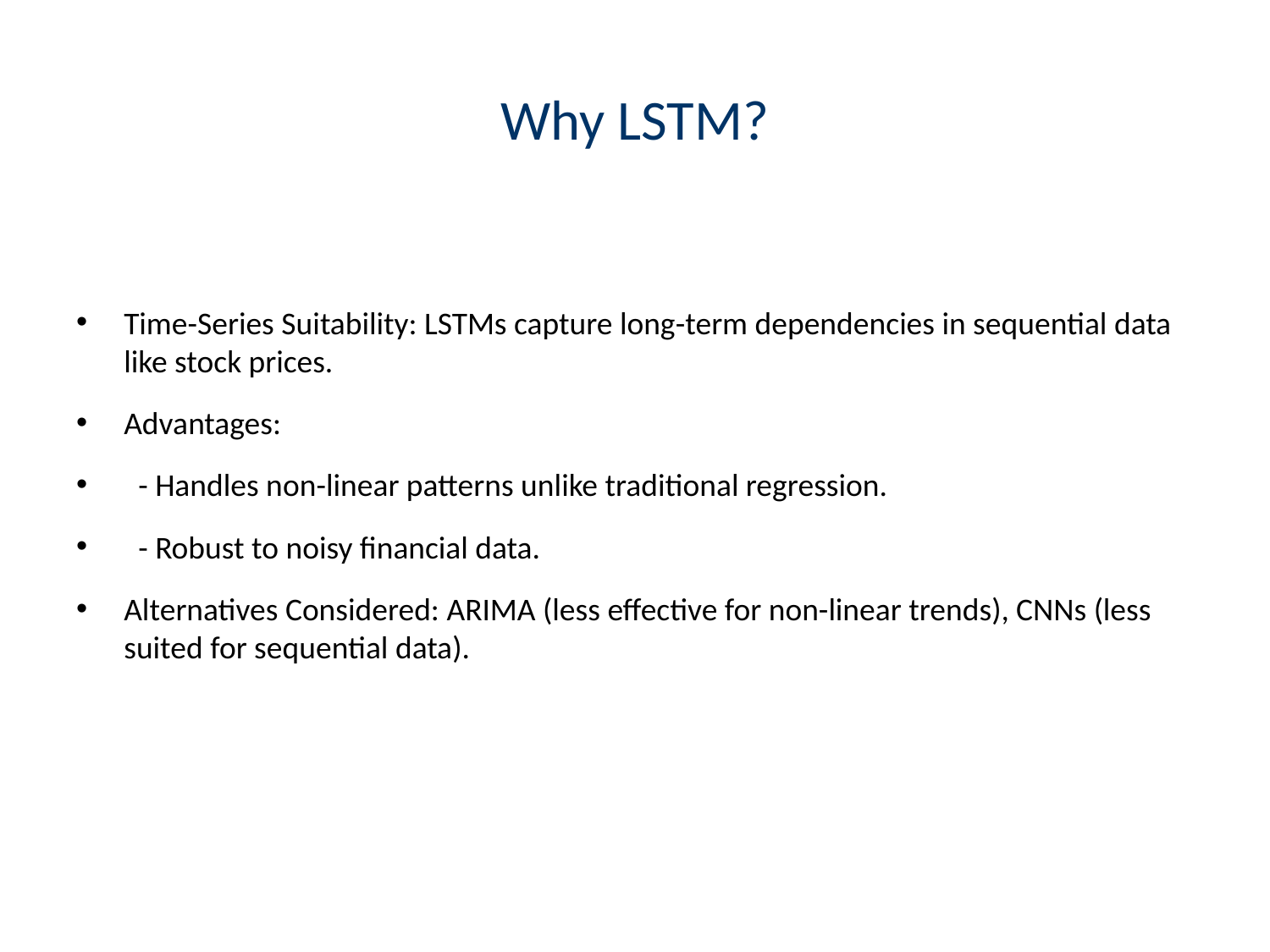

# Why LSTM?

Time-Series Suitability: LSTMs capture long-term dependencies in sequential data like stock prices.
Advantages:
  - Handles non-linear patterns unlike traditional regression.
  - Robust to noisy financial data.
Alternatives Considered: ARIMA (less effective for non-linear trends), CNNs (less suited for sequential data).